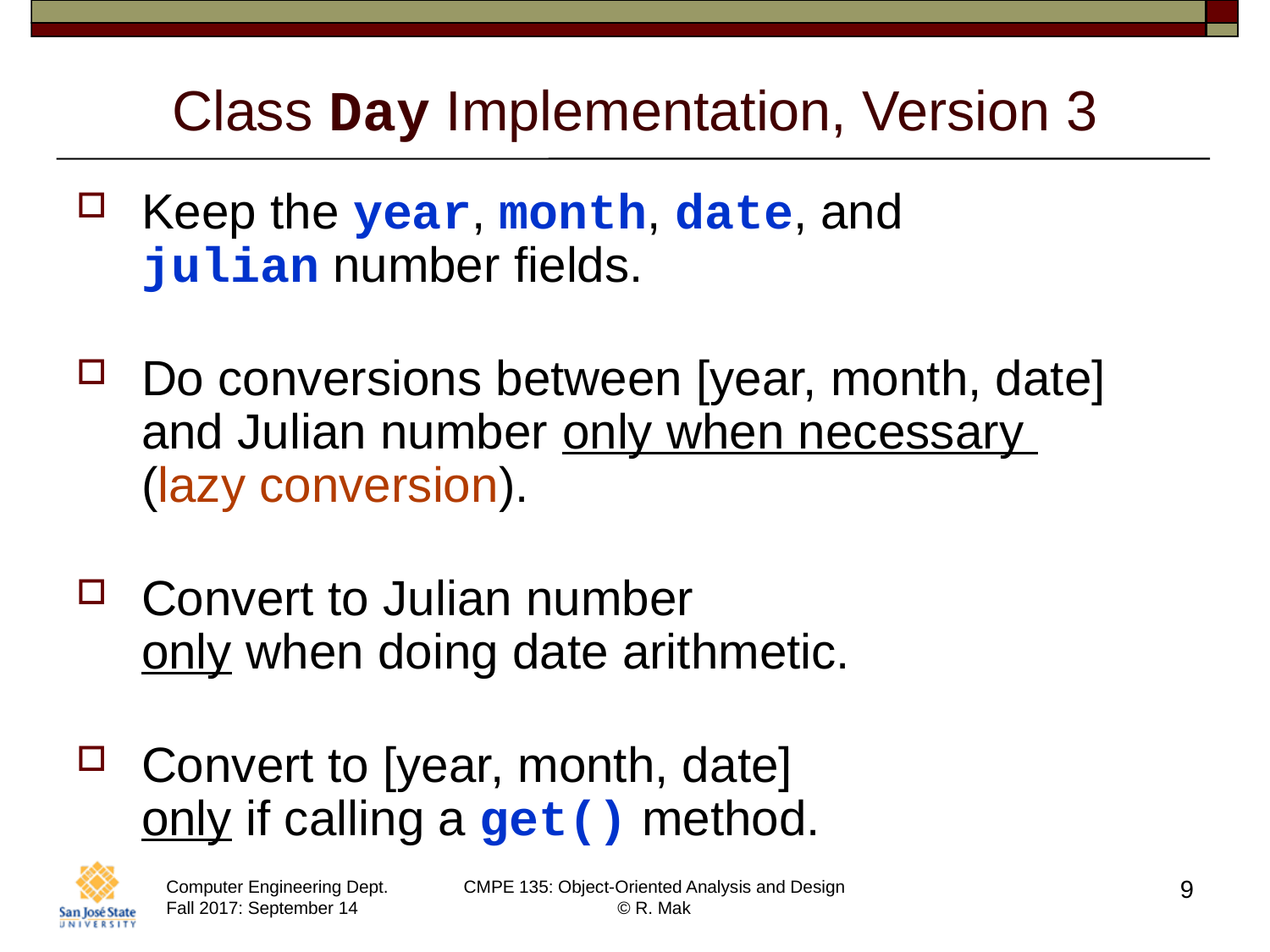

# Class Day Implementation, Version 3
Keep the year, month, date, and
julian number fields.

Do conversions between [year, month, date] and Julian number only when necessary
(lazy conversion).

Convert to Julian number
only when doing date arithmetic.

Convert to [year, month, date]
only if calling a get() method.

9